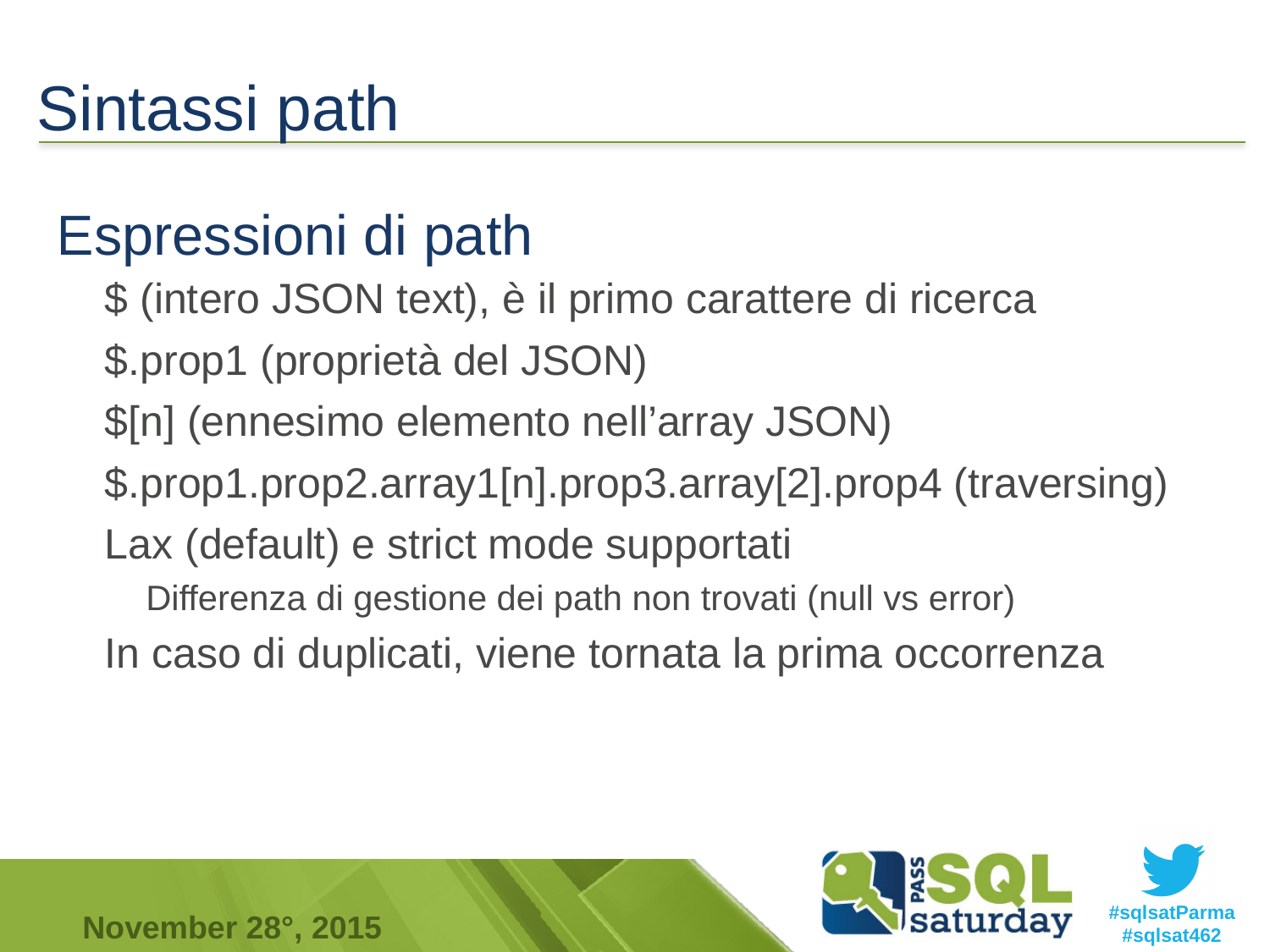

# Sintassi path
Espressioni di path
$ (intero JSON text), è il primo carattere di ricerca
$.prop1 (proprietà del JSON)
$[n] (ennesimo elemento nell’array JSON)
$.prop1.prop2.array1[n].prop3.array[2].prop4 (traversing)
Lax (default) e strict mode supportati
Differenza di gestione dei path non trovati (null vs error)
In caso di duplicati, viene tornata la prima occorrenza